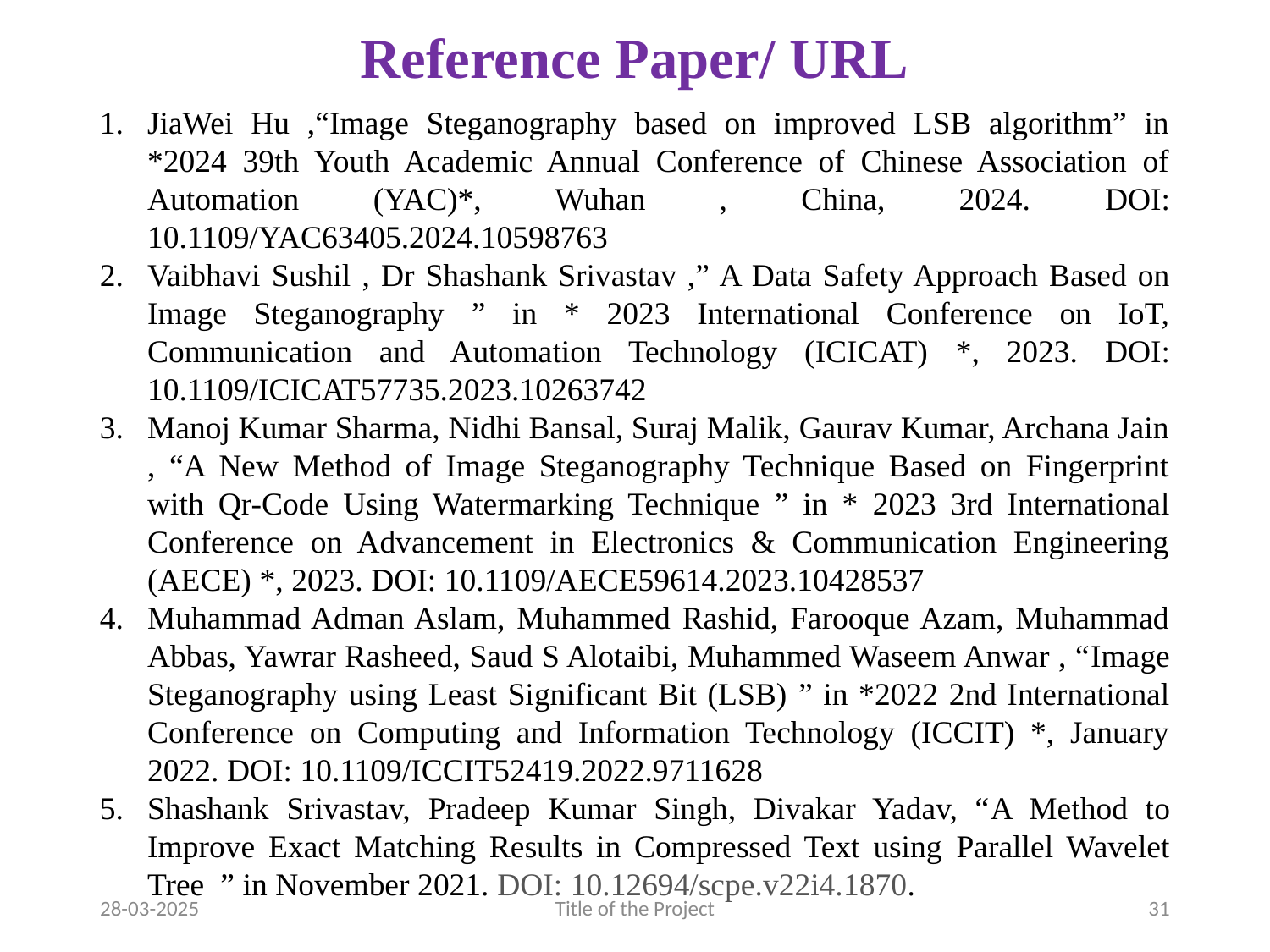

# Reference Paper/ URL
JiaWei Hu ,“Image Steganography based on improved LSB algorithm” in *2024 39th Youth Academic Annual Conference of Chinese Association of Automation (YAC)*, Wuhan , China, 2024. DOI: 10.1109/YAC63405.2024.10598763
Vaibhavi Sushil , Dr Shashank Srivastav ,” A Data Safety Approach Based on Image Steganography ” in * 2023 International Conference on IoT, Communication and Automation Technology (ICICAT) *, 2023. DOI: 10.1109/ICICAT57735.2023.10263742
Manoj Kumar Sharma, Nidhi Bansal, Suraj Malik, Gaurav Kumar, Archana Jain , “A New Method of Image Steganography Technique Based on Fingerprint with Qr-Code Using Watermarking Technique ” in * 2023 3rd International Conference on Advancement in Electronics & Communication Engineering (AECE) *, 2023. DOI: 10.1109/AECE59614.2023.10428537
Muhammad Adman Aslam, Muhammed Rashid, Farooque Azam, Muhammad Abbas, Yawrar Rasheed, Saud S Alotaibi, Muhammed Waseem Anwar , “Image Steganography using Least Significant Bit (LSB) ” in *2022 2nd International Conference on Computing and Information Technology (ICCIT) *, January 2022. DOI: 10.1109/ICCIT52419.2022.9711628
Shashank Srivastav, Pradeep Kumar Singh, Divakar Yadav, “A Method to Improve Exact Matching Results in Compressed Text using Parallel Wavelet Tree  ” in November 2021. DOI: 10.12694/scpe.v22i4.1870.
28-03-2025
Title of the Project
31